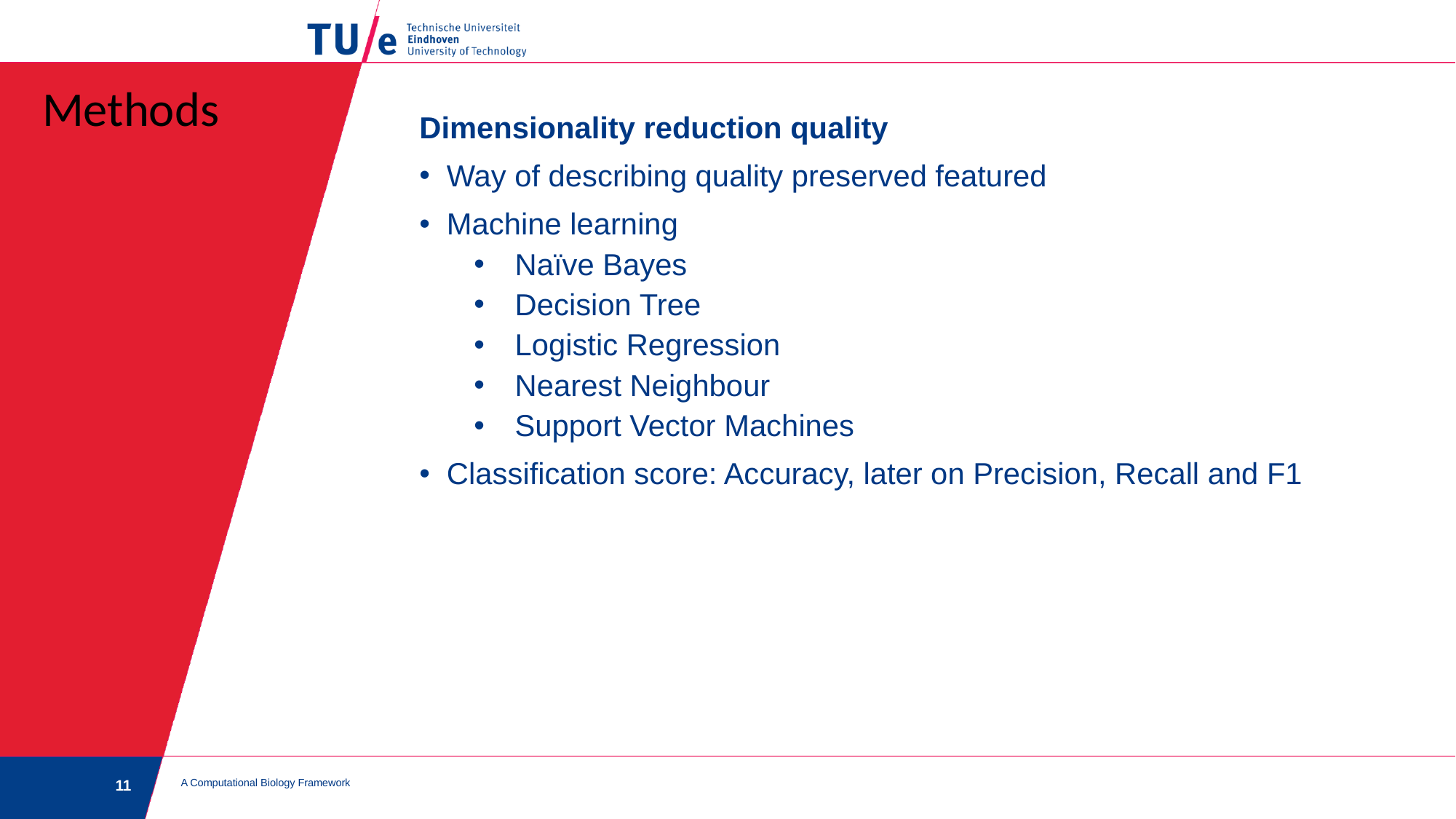

Methods
Dimensionality reduction quality
Way of describing quality preserved featured
Machine learning
Naïve Bayes
Decision Tree
Logistic Regression
Nearest Neighbour
Support Vector Machines
Classification score: Accuracy, later on Precision, Recall and F1

A Computational Biology Framework